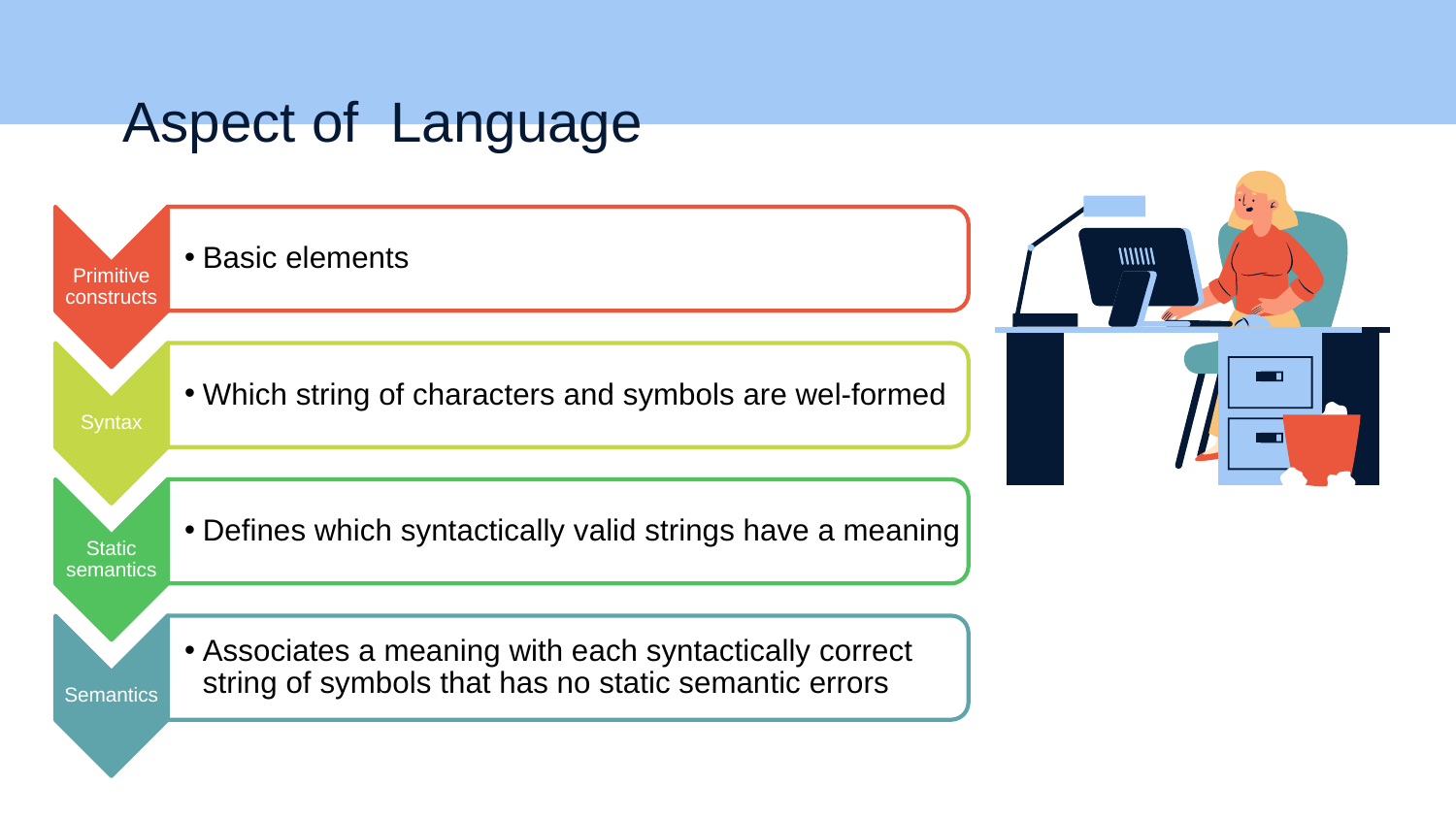

# Aspect of  Language

Primitive constructs
Basic elements
Syntax
Which string of characters and symbols are wel-formed
Static semantics
Defines which syntactically valid strings have a meaning
Semantics
Associates a meaning with each syntactically correct string of symbols that has no static semantic errors